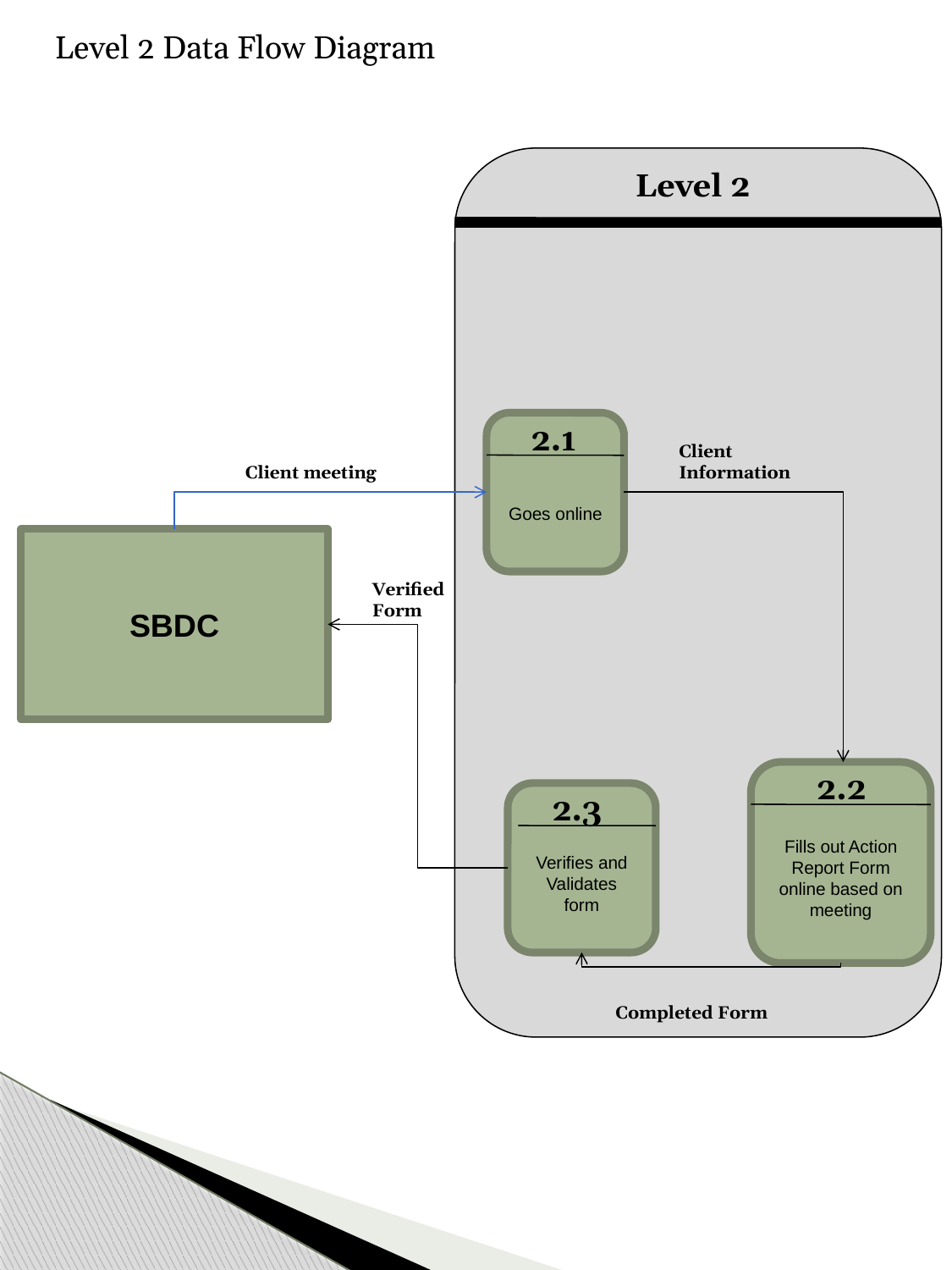

Level 2 Data Flow Diagram

Level 2

Goes online
2.1
Client Information
Client meeting
SBDC
Verified Form

Fills out Action Report Form online based on meeting
2.2

Verifies and Validates form
2.3
Completed Form